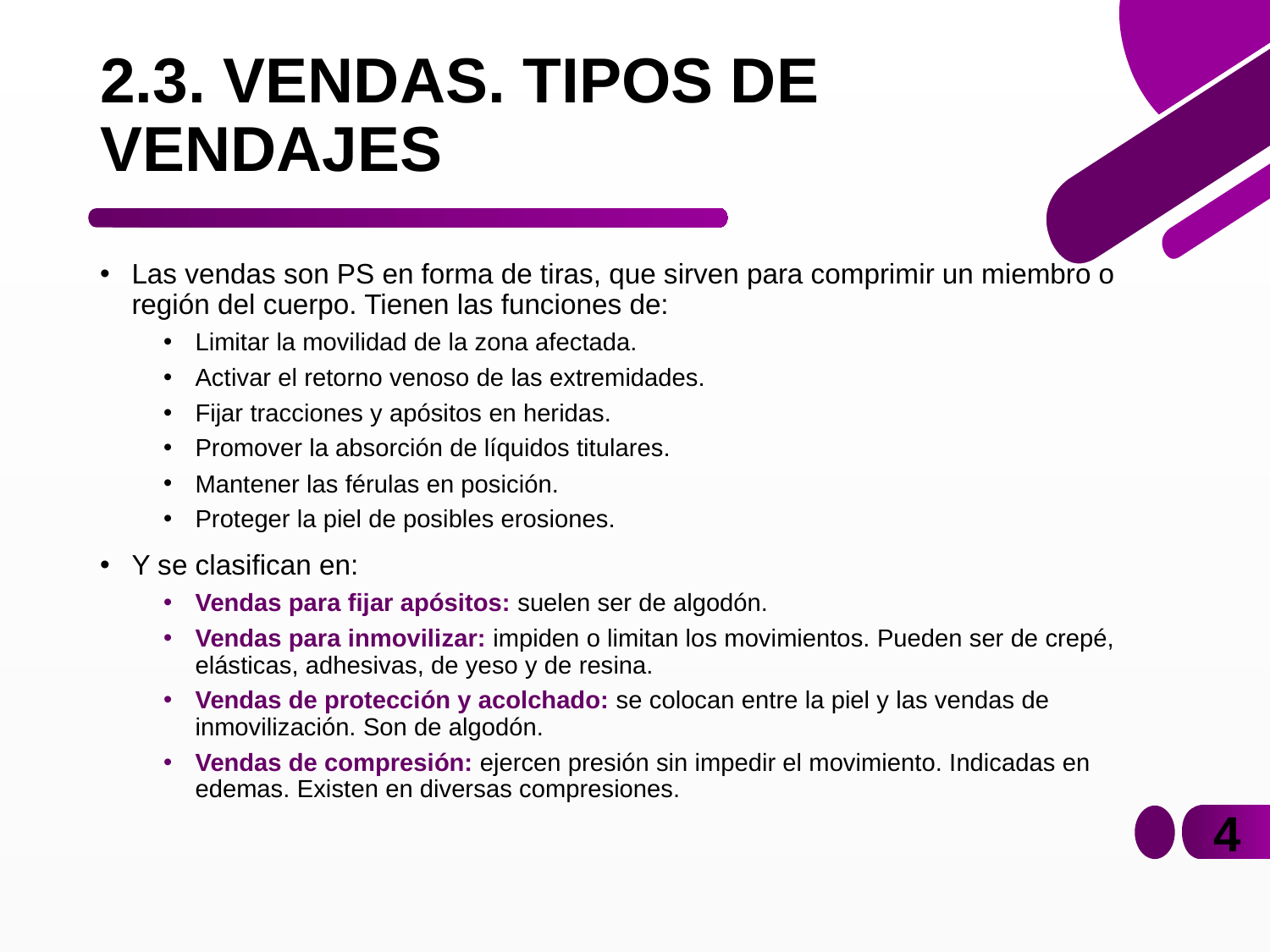

# 2.3. VENDAS. TIPOS DE VENDAJES
Las vendas son PS en forma de tiras, que sirven para comprimir un miembro o región del cuerpo. Tienen las funciones de:
Limitar la movilidad de la zona afectada.
Activar el retorno venoso de las extremidades.
Fijar tracciones y apósitos en heridas.
Promover la absorción de líquidos titulares.
Mantener las férulas en posición.
Proteger la piel de posibles erosiones.
Y se clasifican en:
Vendas para fijar apósitos: suelen ser de algodón.
Vendas para inmovilizar: impiden o limitan los movimientos. Pueden ser de crepé, elásticas, adhesivas, de yeso y de resina.
Vendas de protección y acolchado: se colocan entre la piel y las vendas de inmovilización. Son de algodón.
Vendas de compresión: ejercen presión sin impedir el movimiento. Indicadas en edemas. Existen en diversas compresiones.
4